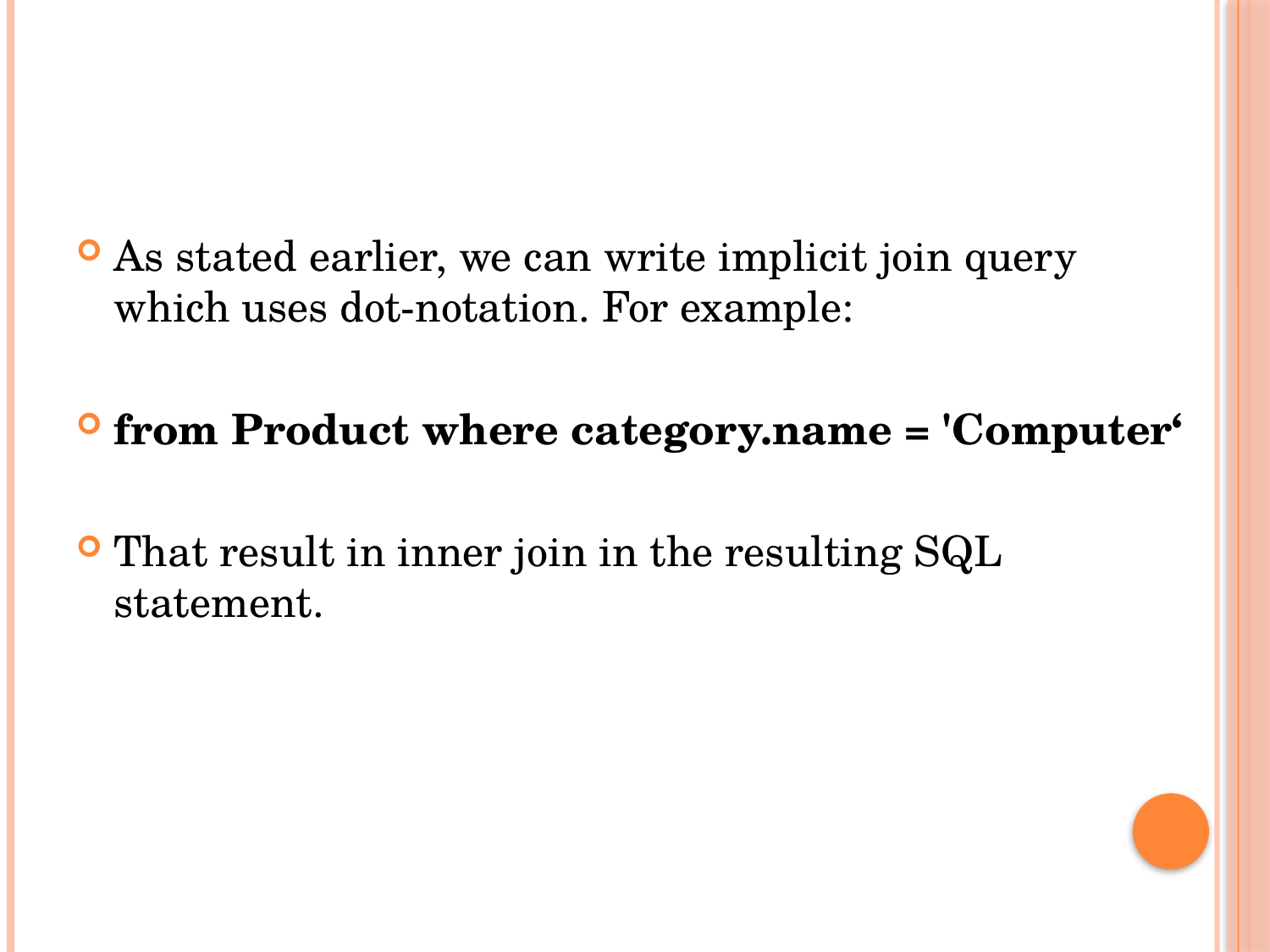

#
As stated earlier, we can write implicit join query which uses dot-notation. For example:

from Product where category.name = 'Computer‘

That result in inner join in the resulting SQL statement.